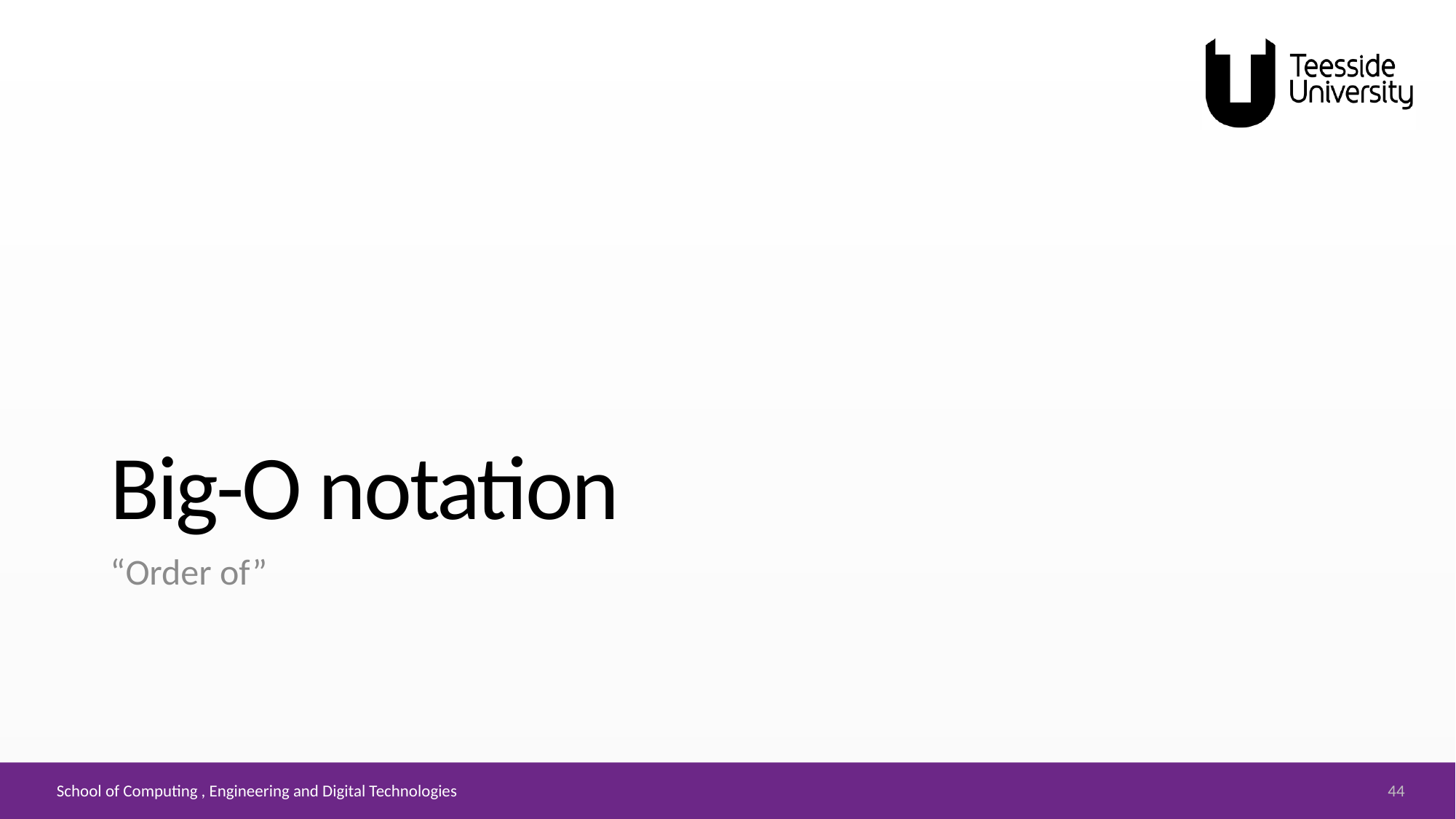

# Big-O notation
“Order of”
44
School of Computing , Engineering and Digital Technologies